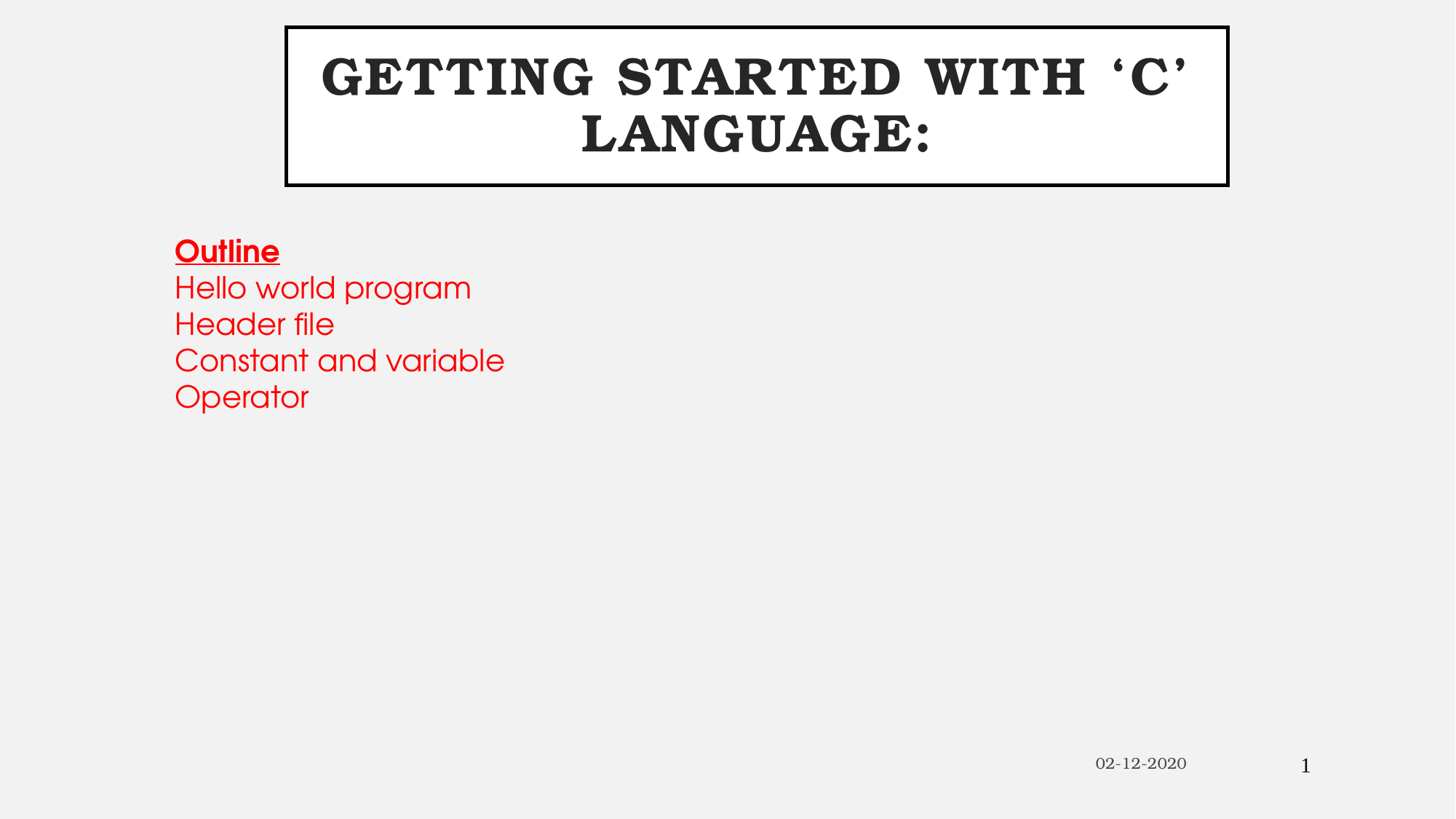

Getting Started With ‘C’ Language:
Outline
Hello world program
Header file
Constant and variable
Operator
02-12-2020

1